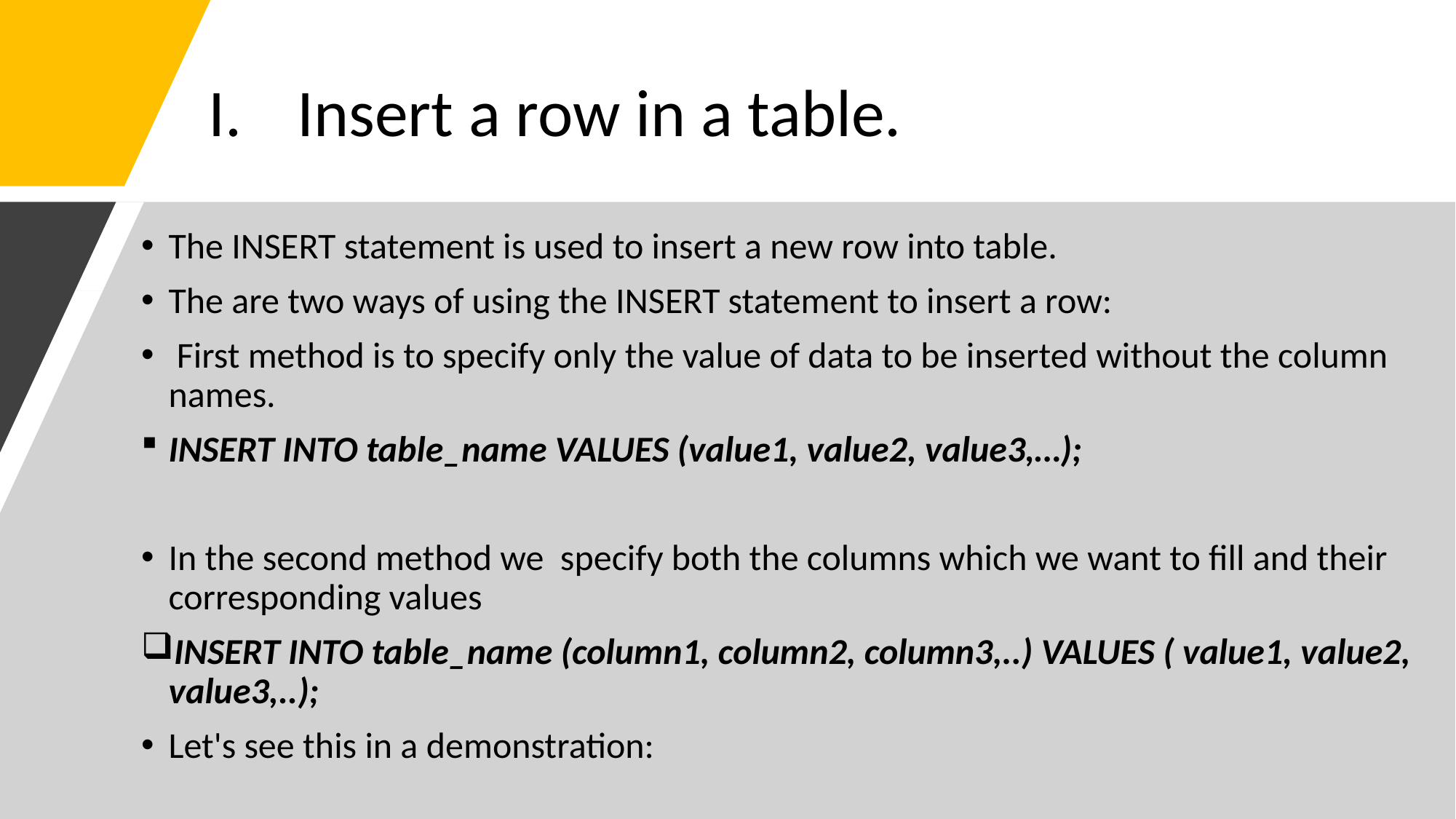

# Insert a row in a table.

The INSERT statement is used to insert a new row into table.
The are two ways of using the INSERT statement to insert a row:
 First method is to specify only the value of data to be inserted without the column names.
INSERT INTO table_name VALUES (value1, value2, value3,…);

In the second method we  specify both the columns which we want to fill and their corresponding values
INSERT INTO table_name (column1, column2, column3,..) VALUES ( value1, value2, value3,..);
Let's see this in a demonstration: